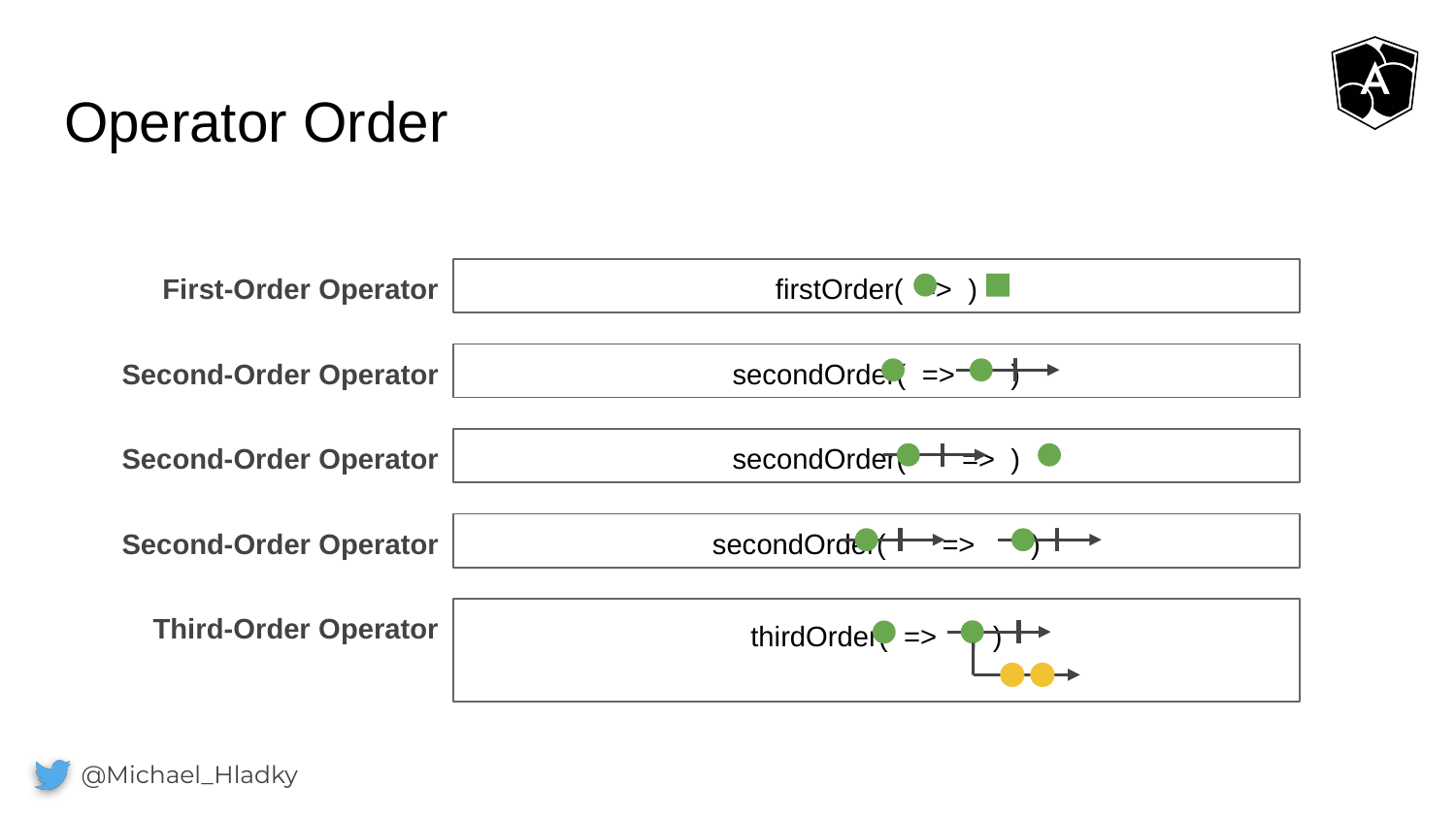

# Operator Order
First-Order Operator
firstOrder(  =>  )

Second-Order Operator
secondOrder(  =>       )

Second-Order Operator
secondOrder(       =>  )

Second-Order Operator
secondOrder(       =>       )

Third-Order Operator
thirdOrder(  =>       )